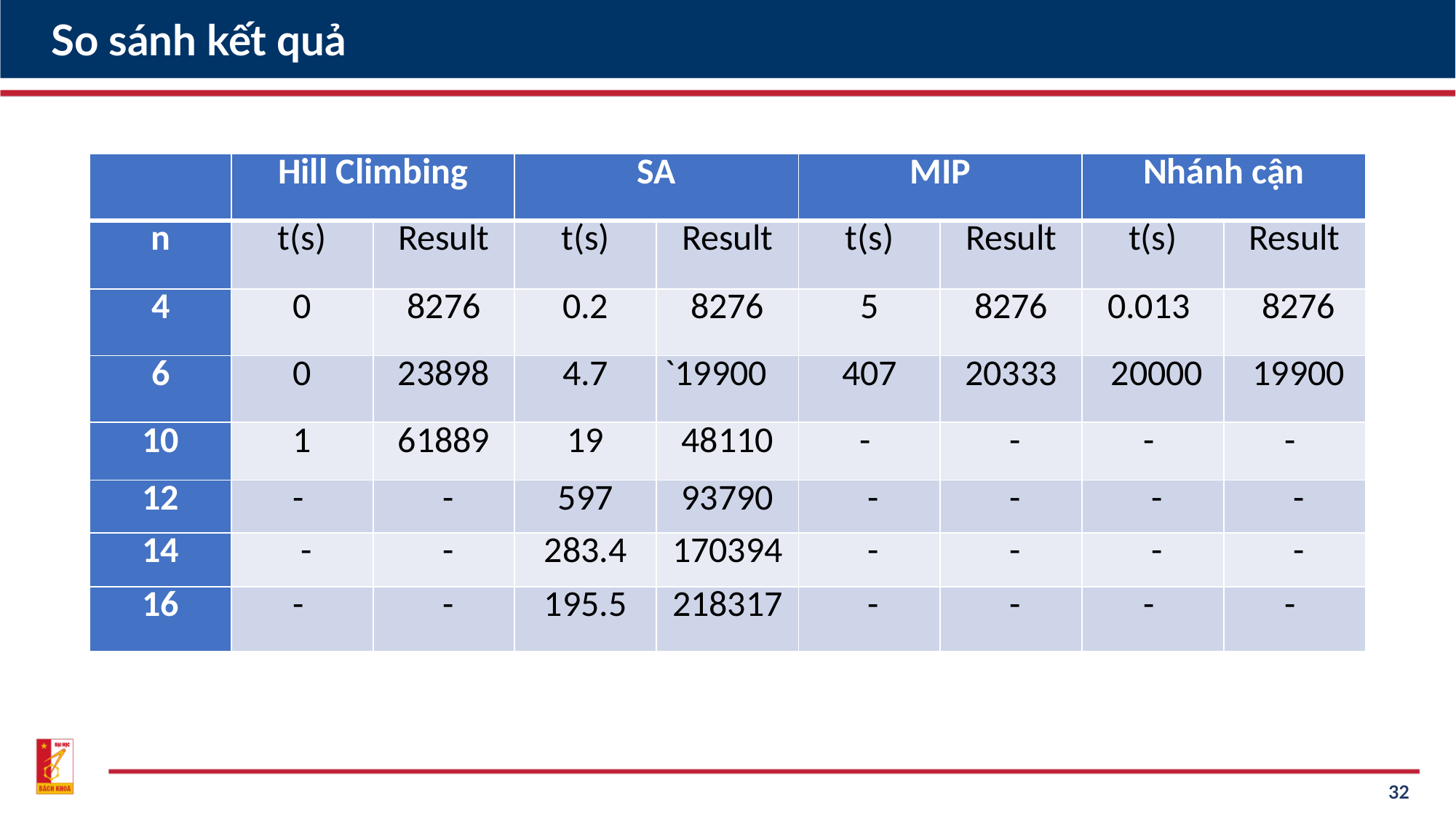

# So sánh kết quả

|  | Hill Climbing |  | SA |  | MIP |  | Nhánh cận |  |
| --- | --- | --- | --- | --- | --- | --- | --- | --- |
| n | t(s) | Result | t(s) | Result | t(s) | Result | t(s) | Result |
| 4 | 0 | 8276 | 0.2 | 8276 | 5 | 8276 | 0.013 | 8276 |
| 6 | 0 | 23898 | 4.7 | `19900 | 407 | 20333 | 20000 | 19900 |
| 10 | 1 | 61889 | 19 | 48110 | - | - | - | - |
| 12 | - | - | 597 | 93790 | - | - | - | - |
| 14 | - | - | 283.4 | 170394 | - | - | - | - |
| 16 | - | - | 195.5 | 218317 | - | - | - | - |

32